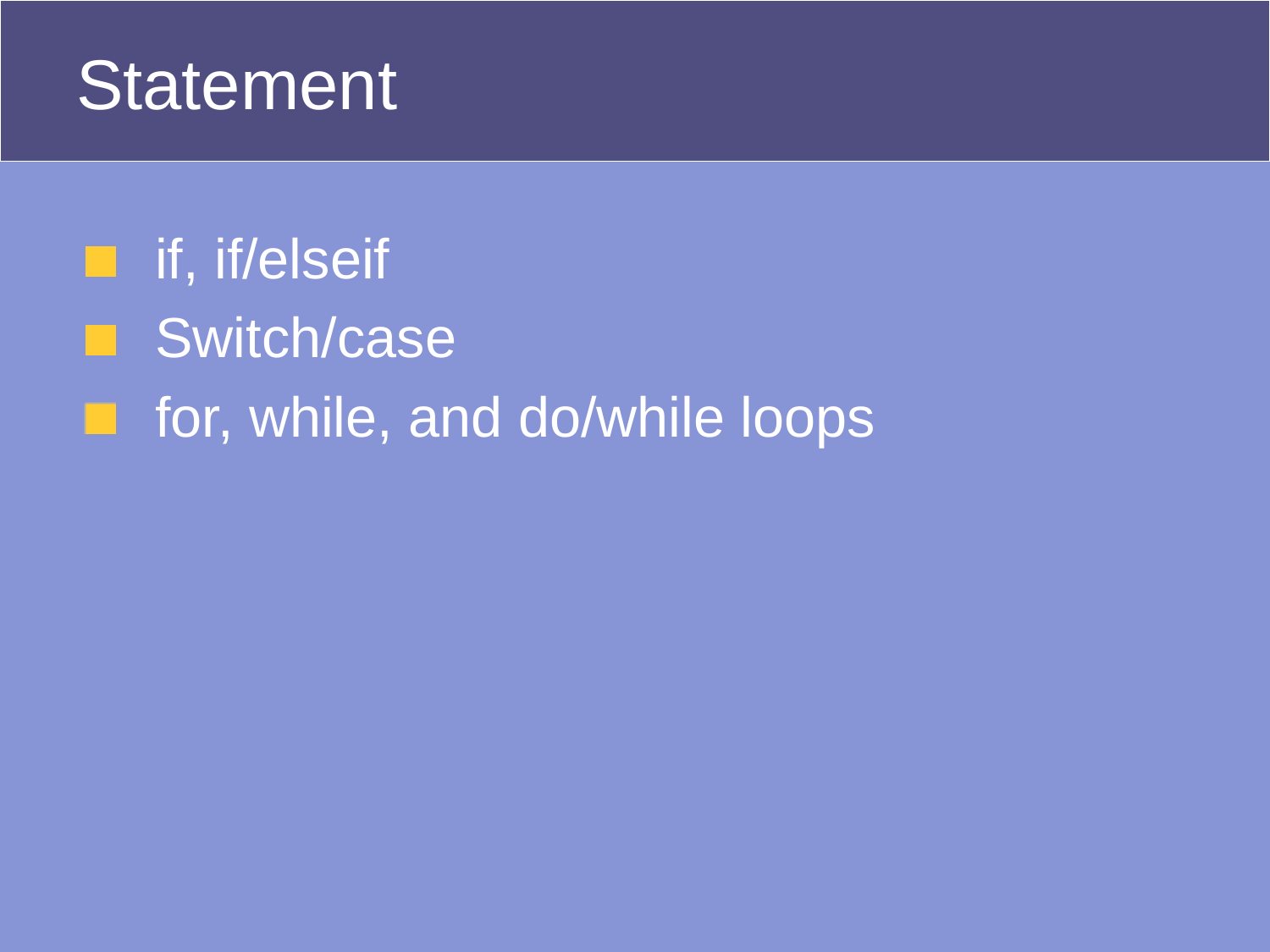

# Statement
  if, if/elseif
  Switch/case
  for, while, and do/while loops